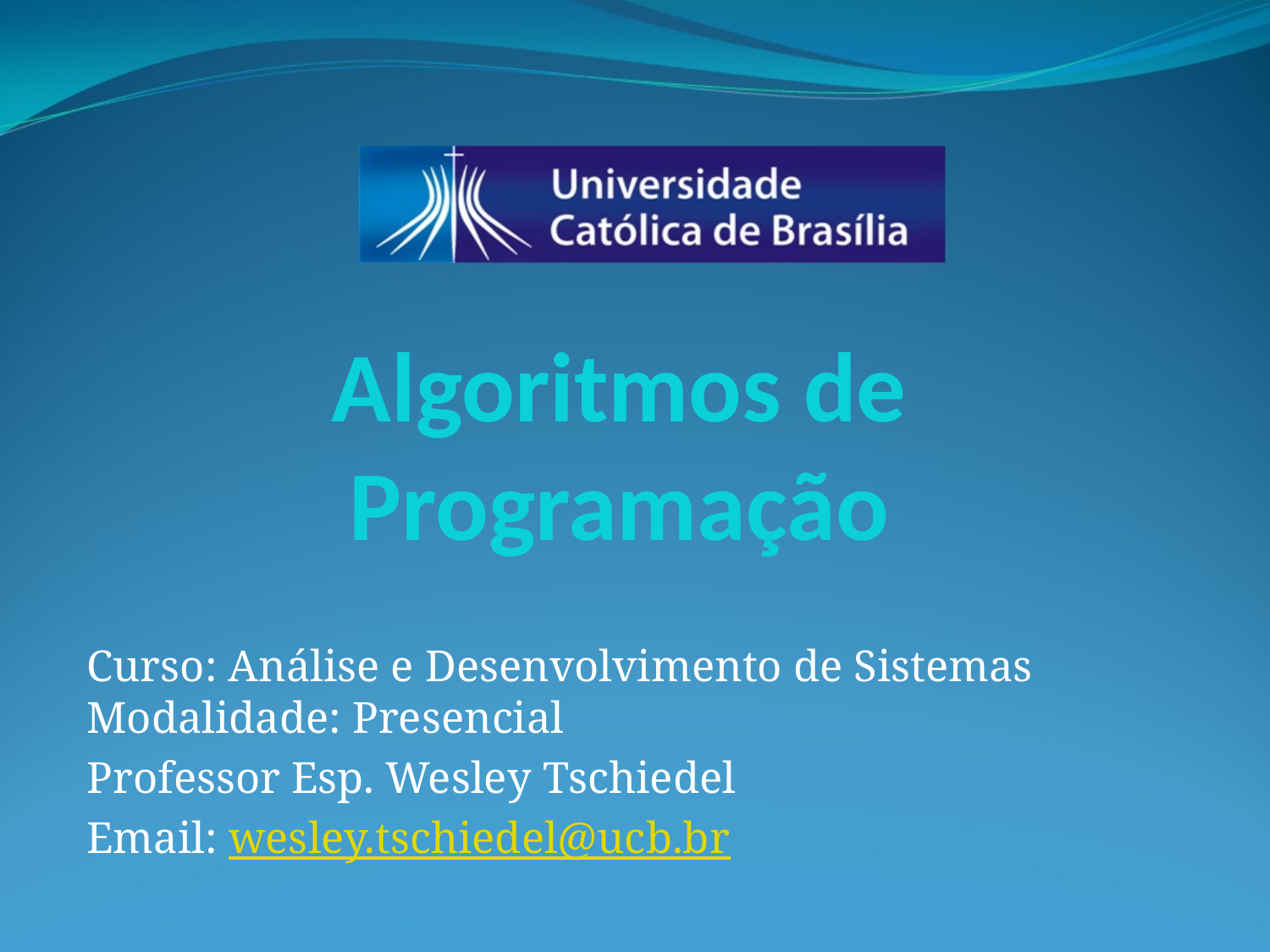

# Algoritmos de Programação
Curso: Análise e Desenvolvimento de Sistemas Modalidade: Presencial
Professor Esp. Wesley Tschiedel
Email: wesley.tschiedel@ucb.br